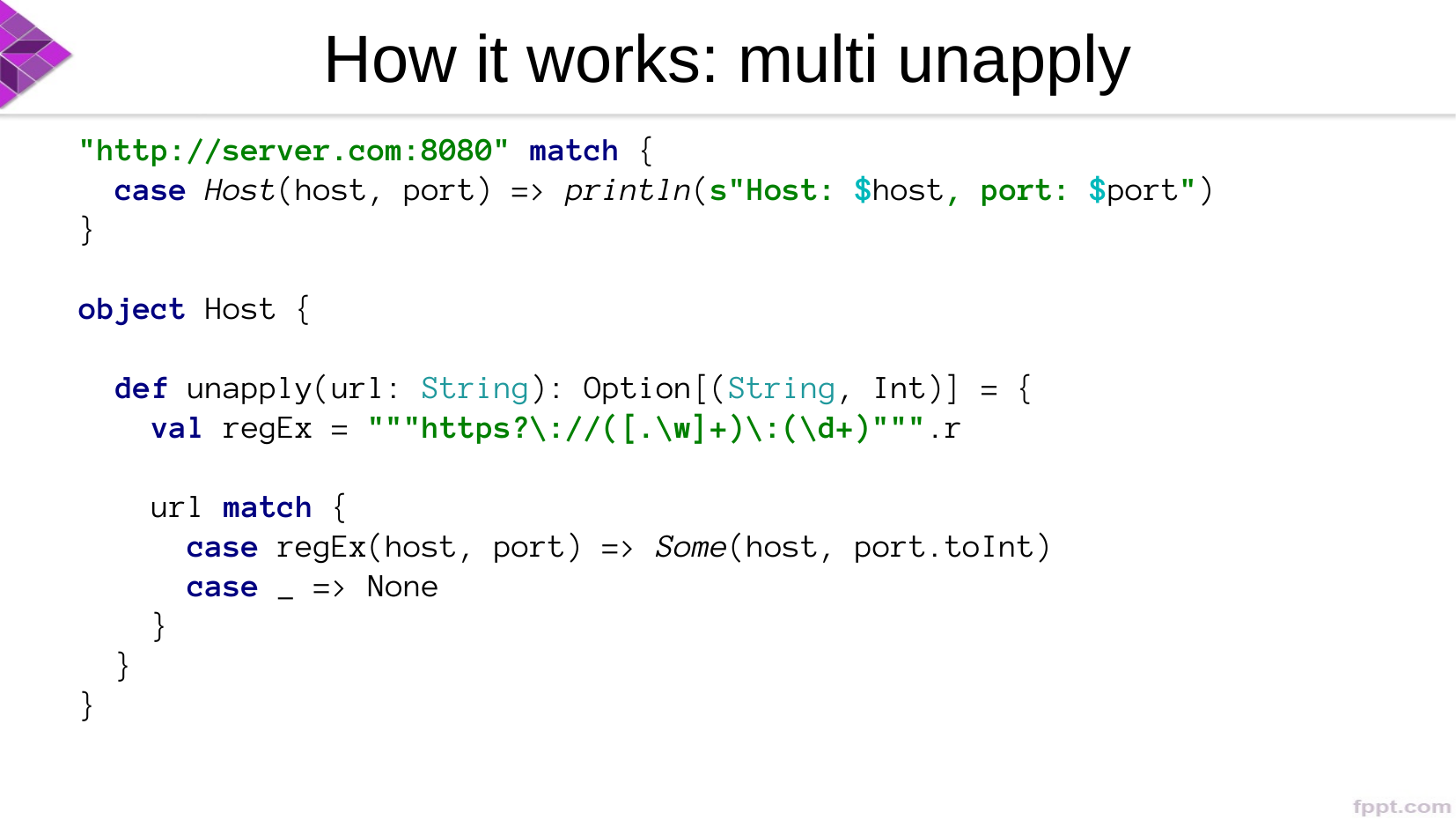

How it works: multi unapply
"http://server.com:8080" match {
  case Host(host, port) => println(s"Host: $host, port: $port")
}
object Host {
  def unapply(url: String): Option[(String, Int)] = {
    val regEx = """https?\://([.\w]+)\:(\d+)""".r
    url match {
      case regEx(host, port) => Some(host, port.toInt)
      case _ => None
    }
  }
}